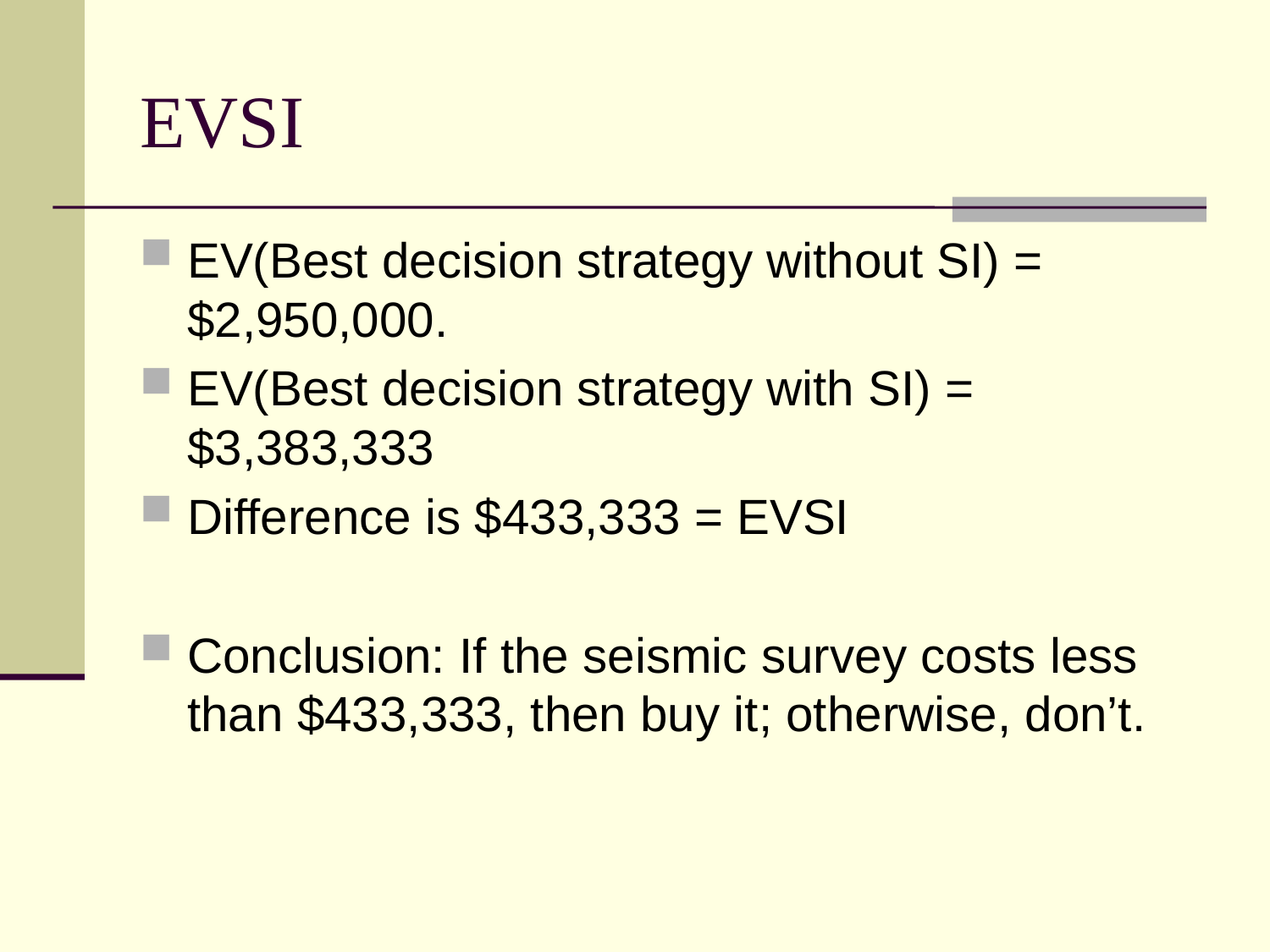

# EVSI
EV(Best decision strategy without SI) = $2,950,000.
EV(Best decision strategy with SI) = $3,383,333
Difference is $433,333 = EVSI

Conclusion: If the seismic survey costs less than $433,333, then buy it; otherwise, don’t.